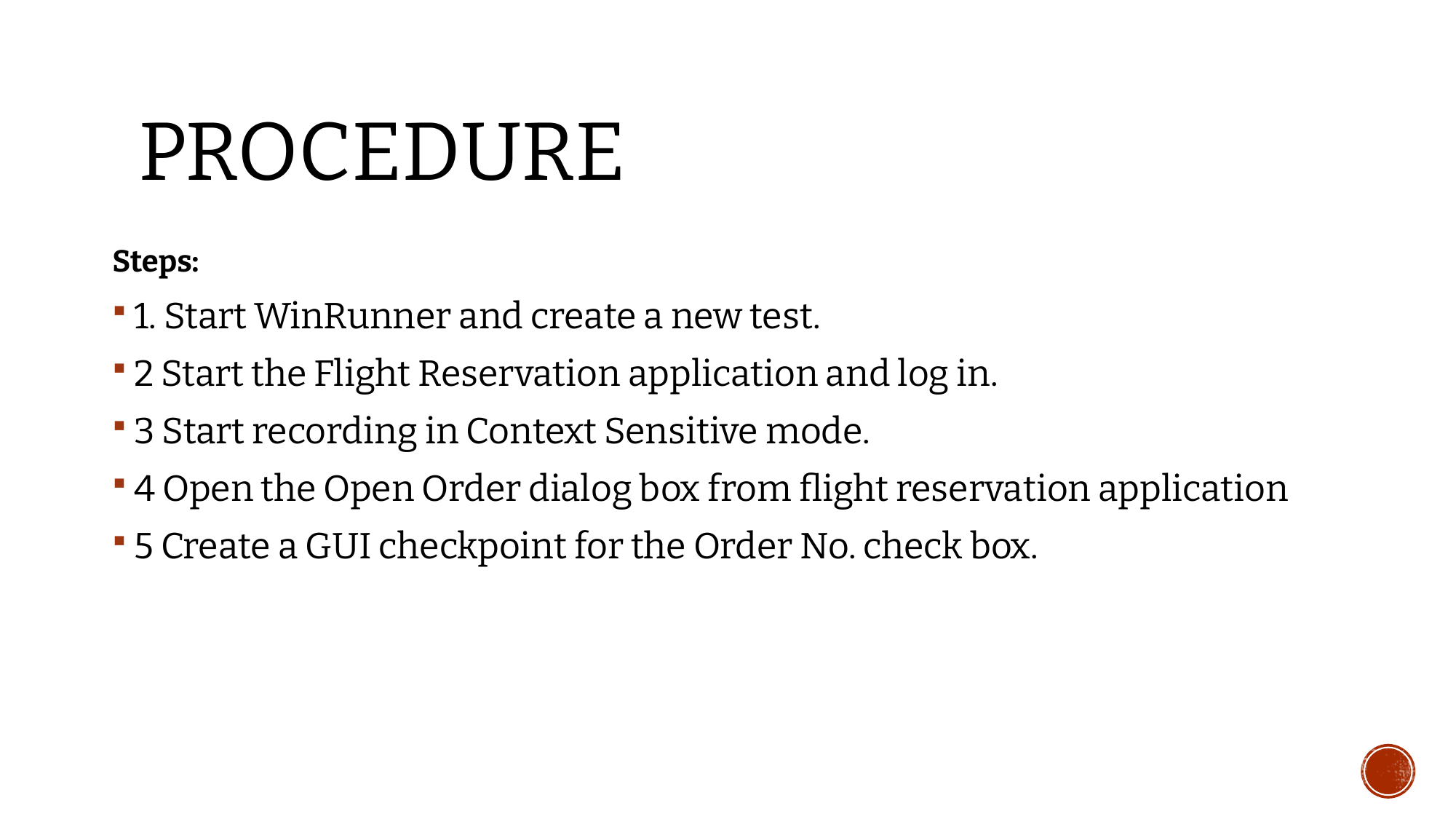

# Procedure
Steps:
1. Start WinRunner and create a new test.
2 Start the Flight Reservation application and log in.
3 Start recording in Context Sensitive mode.
4 Open the Open Order dialog box from flight reservation application
5 Create a GUI checkpoint for the Order No. check box.